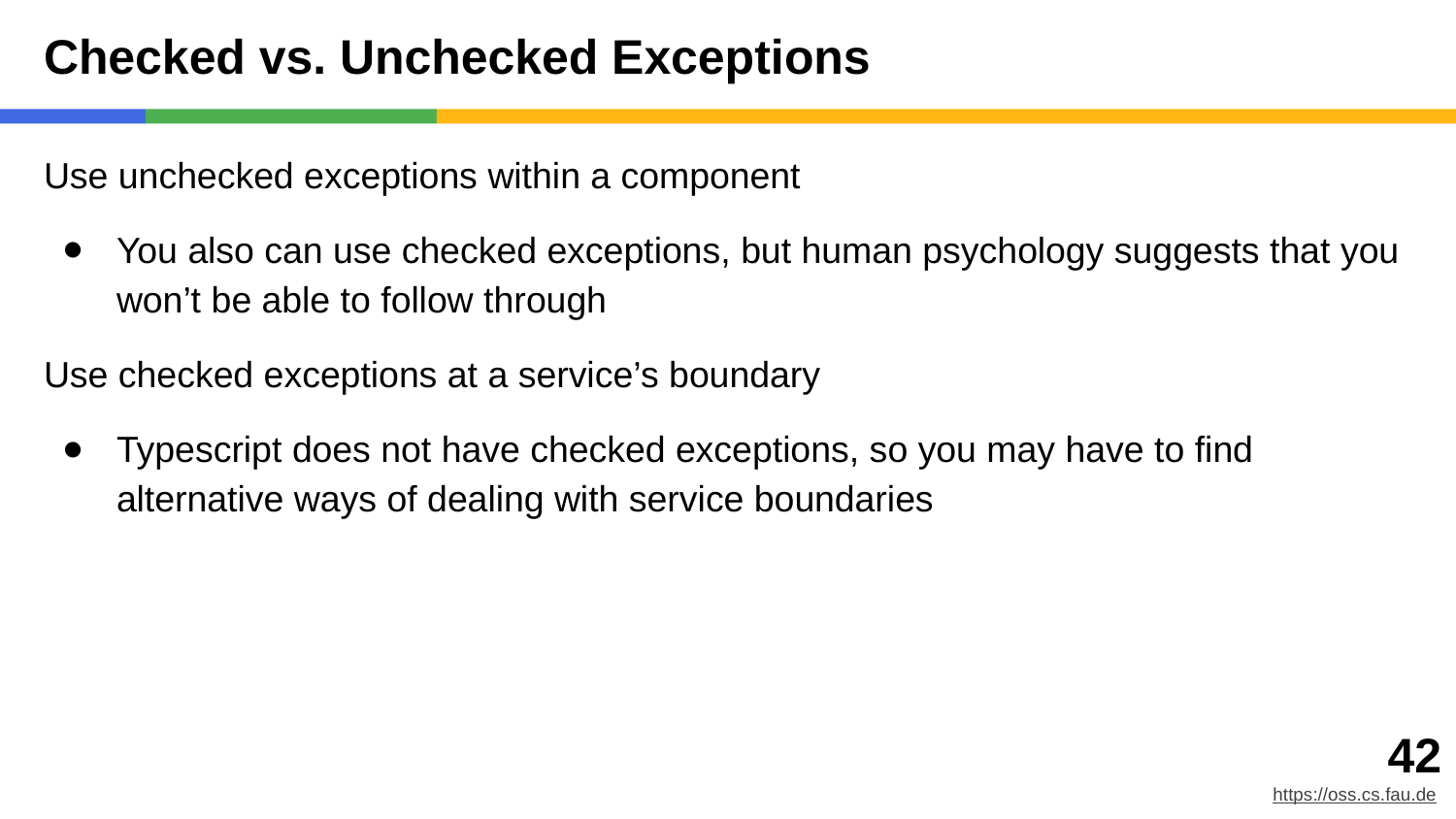

# Checked vs. Unchecked Exceptions
Use unchecked exceptions within a component
You also can use checked exceptions, but human psychology suggests that you won’t be able to follow through
Use checked exceptions at a service’s boundary
Typescript does not have checked exceptions, so you may have to find alternative ways of dealing with service boundaries
42
https://oss.cs.fau.de